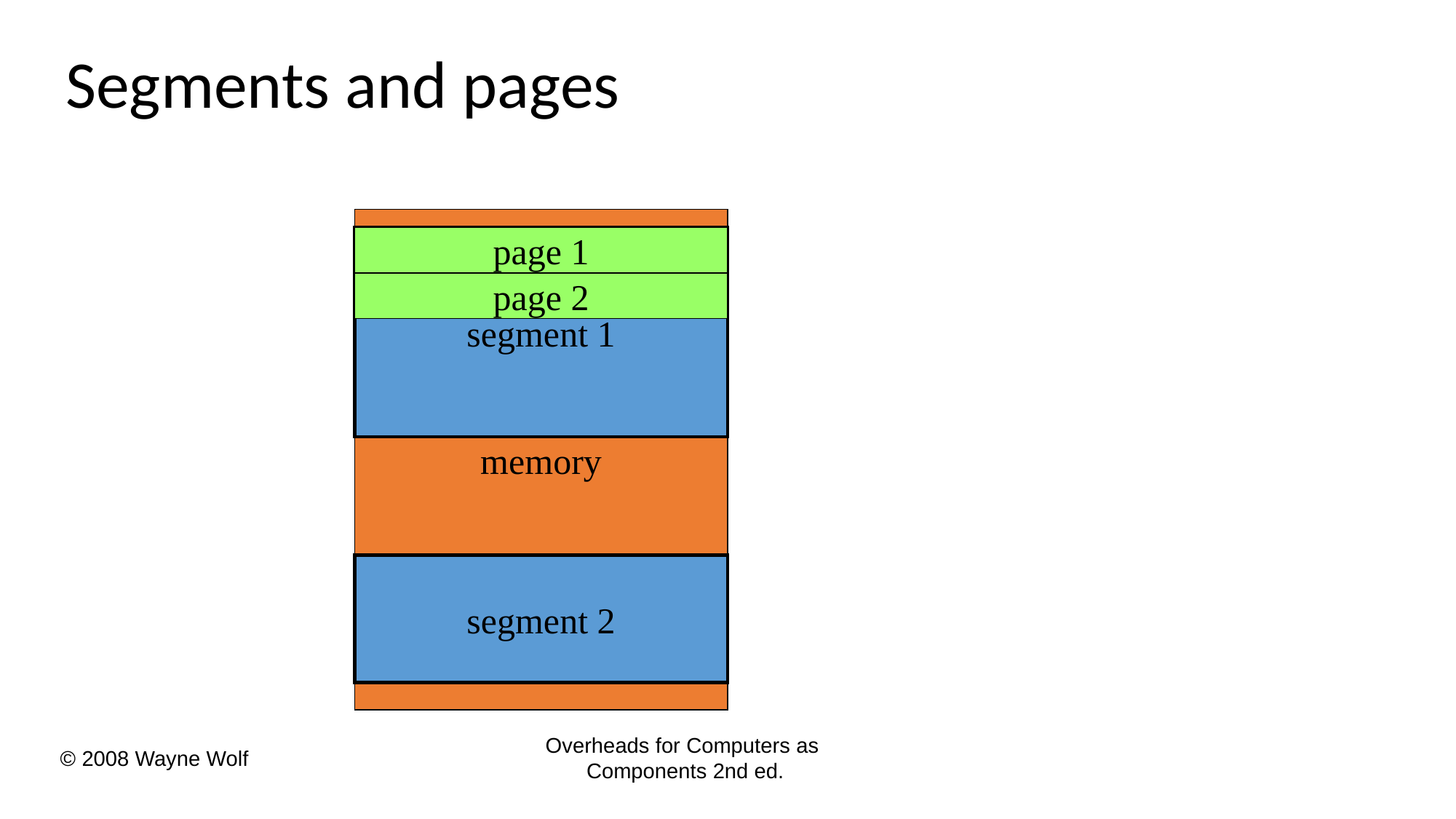

# Segments and pages
memory
segment 1
page 1
page 2
segment 2
Overheads for Computers as
Components 2nd ed.
© 2008 Wayne Wolf